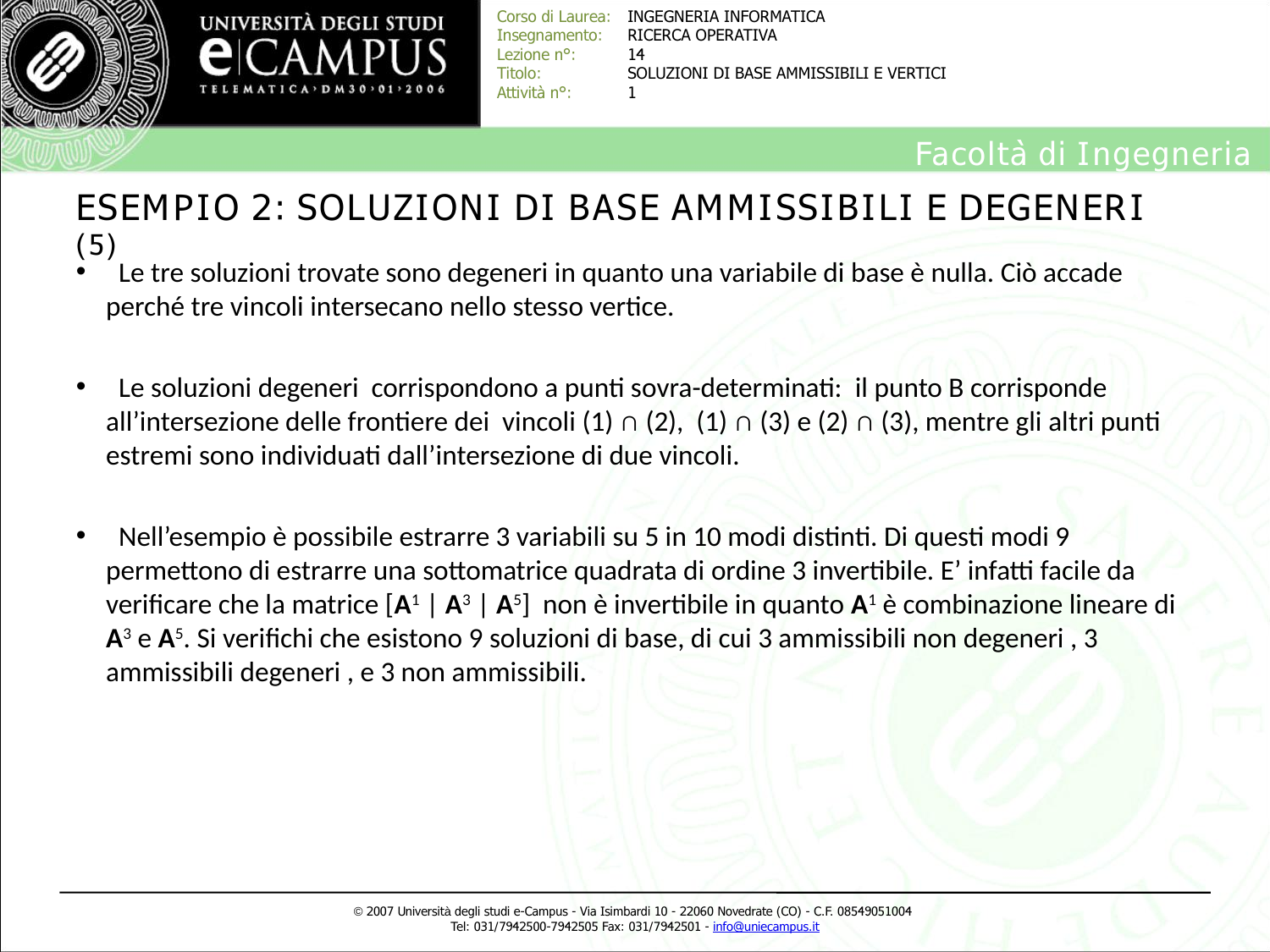

# ESEMPIO 2: SOLUZIONI DI BASE AMMISSIBILI E DEGENERI (5)
  Le tre soluzioni trovate sono degeneri in quanto una variabile di base è nulla. Ciò accade perché tre vincoli intersecano nello stesso vertice.

  Le soluzioni degeneri  corrispondono a punti sovra-determinati:  il punto B corrisponde all’intersezione delle frontiere dei  vincoli (1) ∩ (2),  (1) ∩ (3) e (2) ∩ (3), mentre gli altri punti estremi sono individuati dall’intersezione di due vincoli.

  Nell’esempio è possibile estrarre 3 variabili su 5 in 10 modi distinti. Di questi modi 9 permettono di estrarre una sottomatrice quadrata di ordine 3 invertibile. E’ infatti facile da verificare che la matrice [A1 | A3 | A5]  non è invertibile in quanto A1 è combinazione lineare di A3 e A5. Si verifichi che esistono 9 soluzioni di base, di cui 3 ammissibili non degeneri , 3 ammissibili degeneri , e 3 non ammissibili.